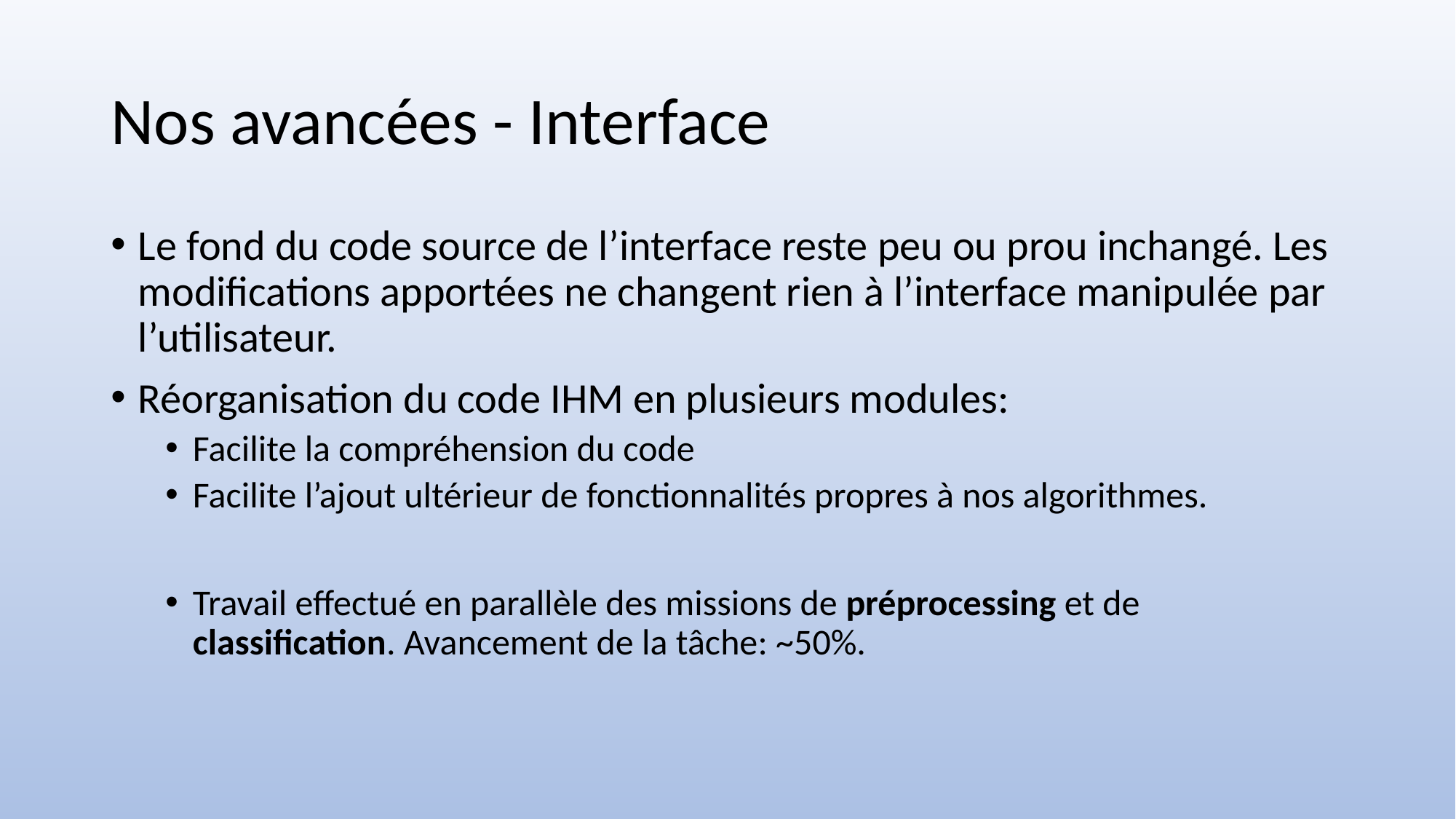

# Nos avancées - Interface
Le fond du code source de l’interface reste peu ou prou inchangé. Les modifications apportées ne changent rien à l’interface manipulée par l’utilisateur.
Réorganisation du code IHM en plusieurs modules:
Facilite la compréhension du code
Facilite l’ajout ultérieur de fonctionnalités propres à nos algorithmes.

Travail effectué en parallèle des missions de préprocessing et de classification. Avancement de la tâche: ~50%.